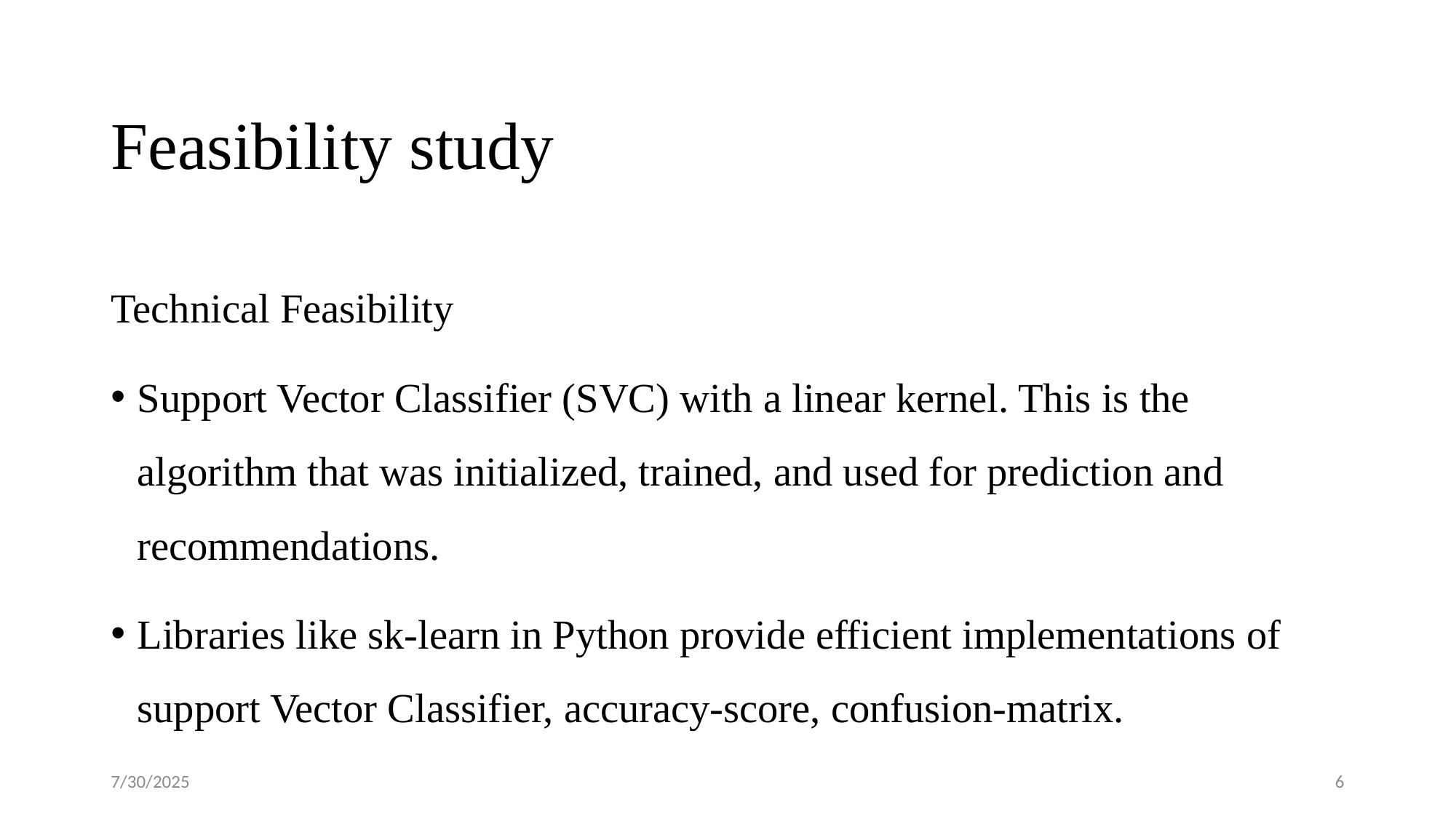

# Feasibility study

Technical Feasibility
Support Vector Classifier (SVC) with a linear kernel. This is the algorithm that was initialized, trained, and used for prediction and recommendations.
Libraries like sk-learn in Python provide efficient implementations of support Vector Classifier, accuracy-score, confusion-matrix.

7/30/2025
6